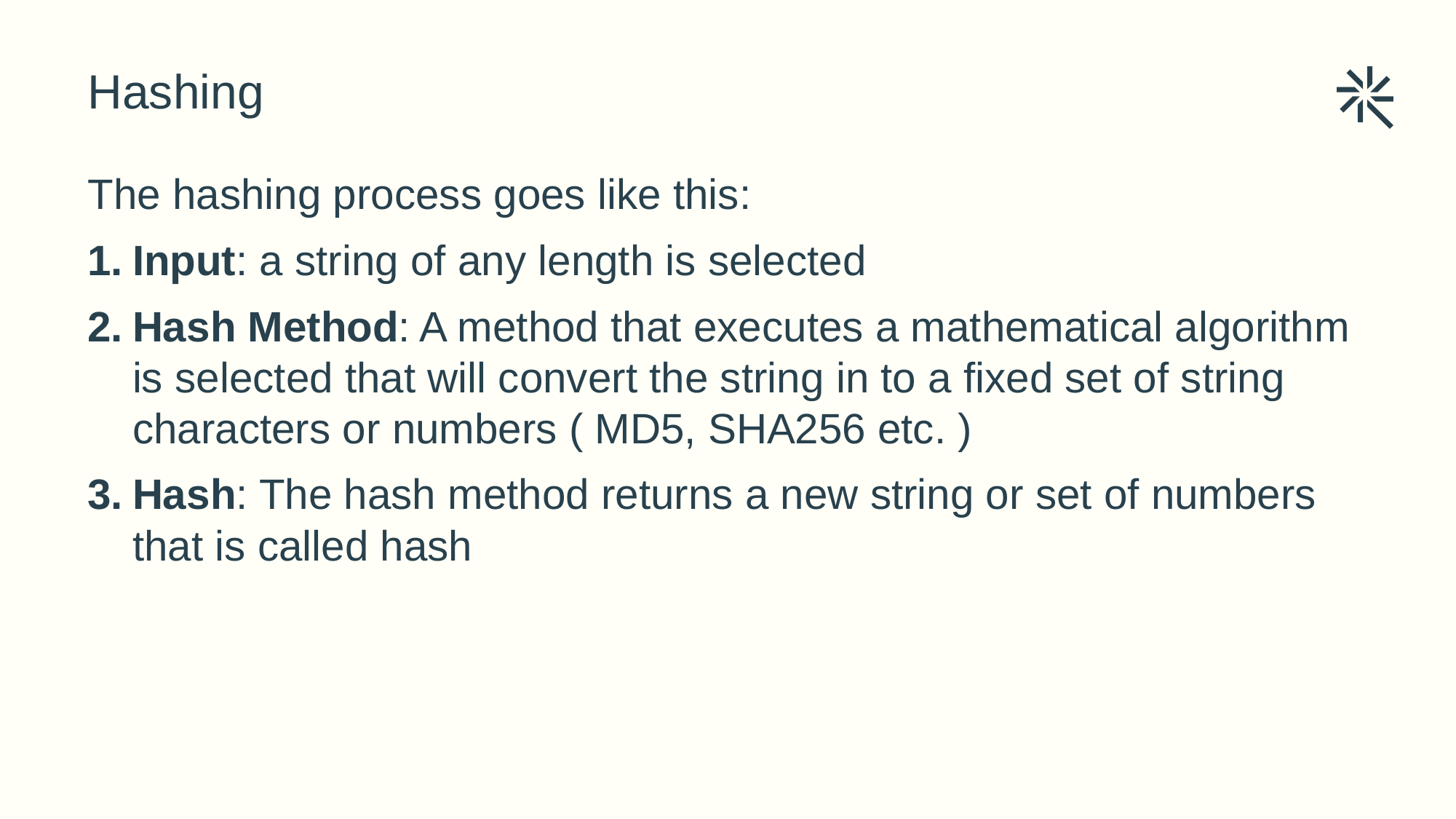

# Hashing
The hashing process goes like this:
Input: a string of any length is selected
Hash Method: A method that executes a mathematical algorithm is selected that will convert the string in to a fixed set of string characters or numbers ( MD5, SHA256 etc. )
Hash: The hash method returns a new string or set of numbers that is called hash